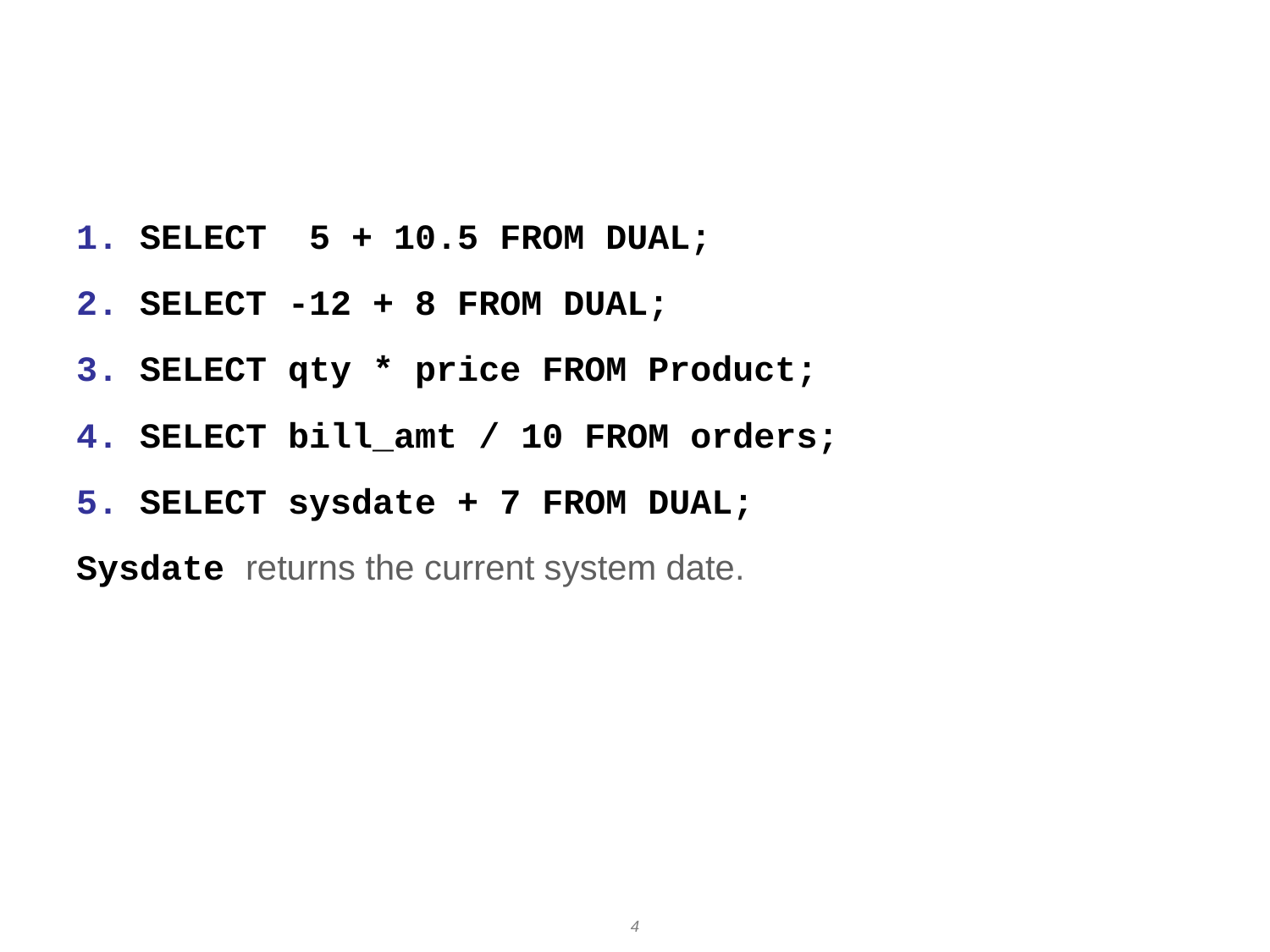

# Examples
SELECT  5 + 10.5 FROM DUAL;
SELECT -12 + 8 FROM DUAL;
SELECT qty * price FROM Product;
SELECT bill_amt / 10 FROM orders;
SELECT sysdate + 7 FROM DUAL;
Sysdate returns the current system date.

4